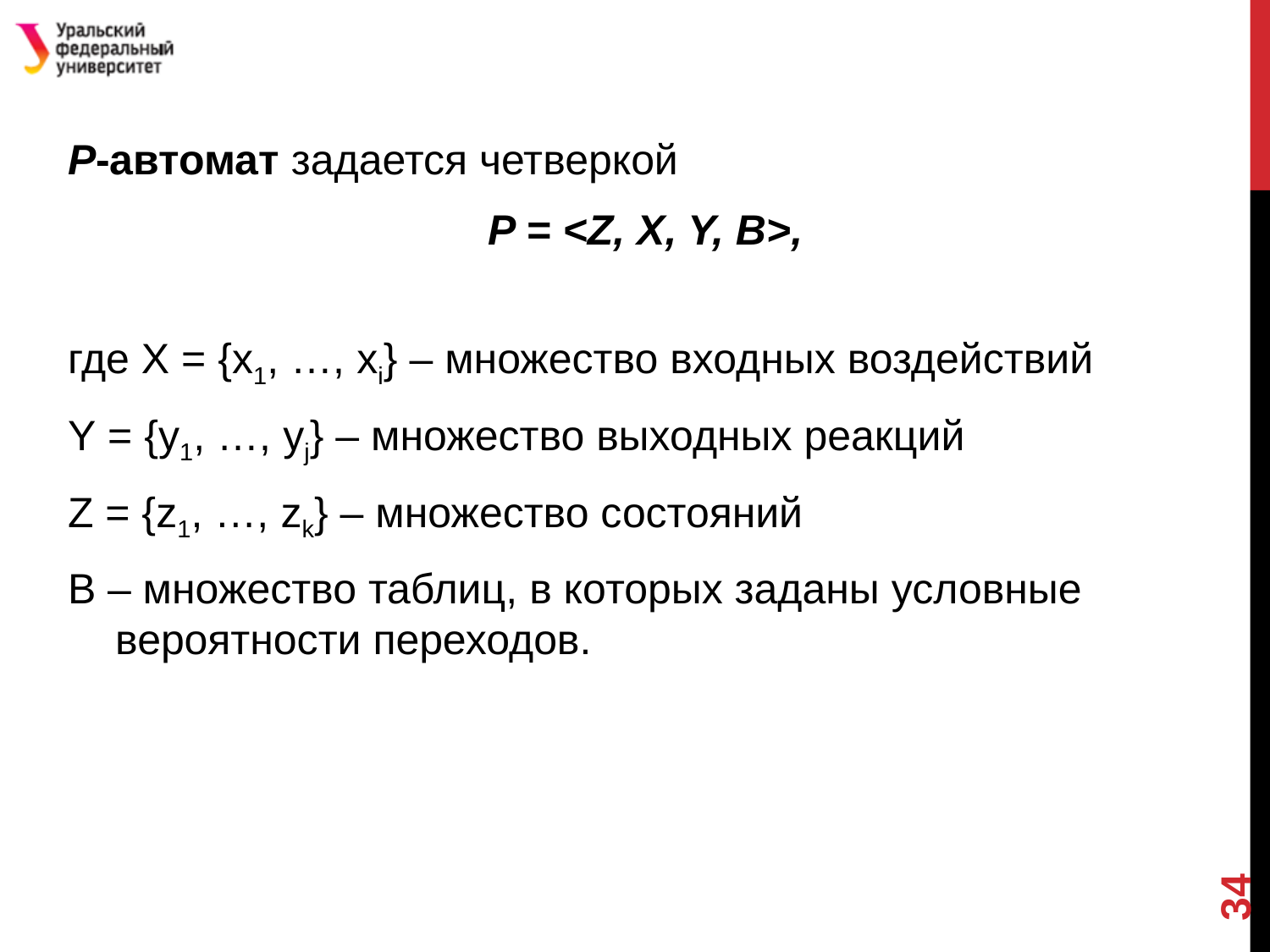

P-автомат задается четверкой
P = <Z, X, Y, B>,

где X = {x1, …, xi} – множество входных воздействий
Y = {y1, …, yj} – множество выходных реакций
Z = {z1, …, zk} – множество состояний
B – множество таблиц, в которых заданы условные вероятности переходов.
34